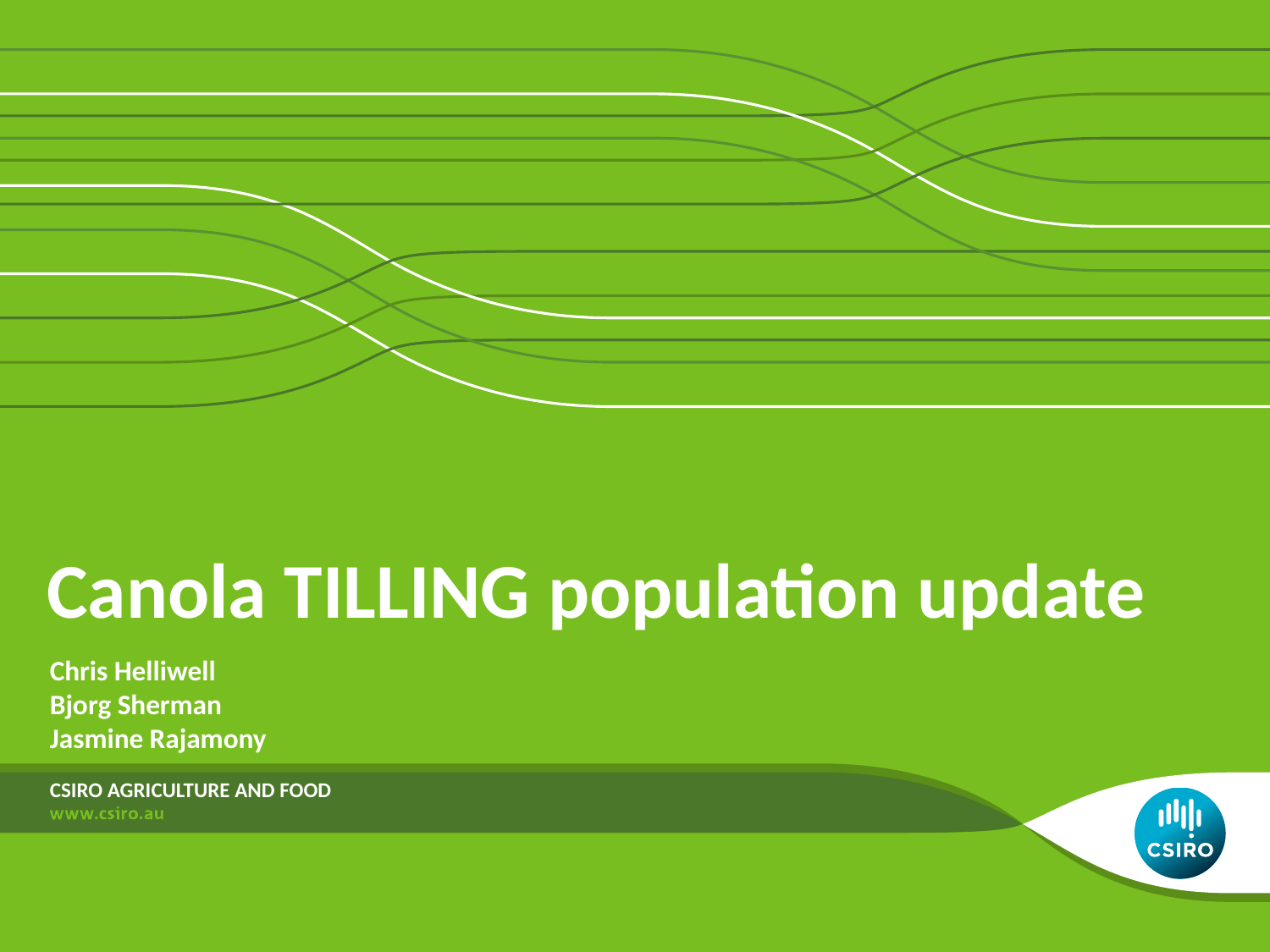

# Canola TILLING population update
Chris Helliwell
Bjorg Sherman
Jasmine Rajamony
Csiro Agriculture and food